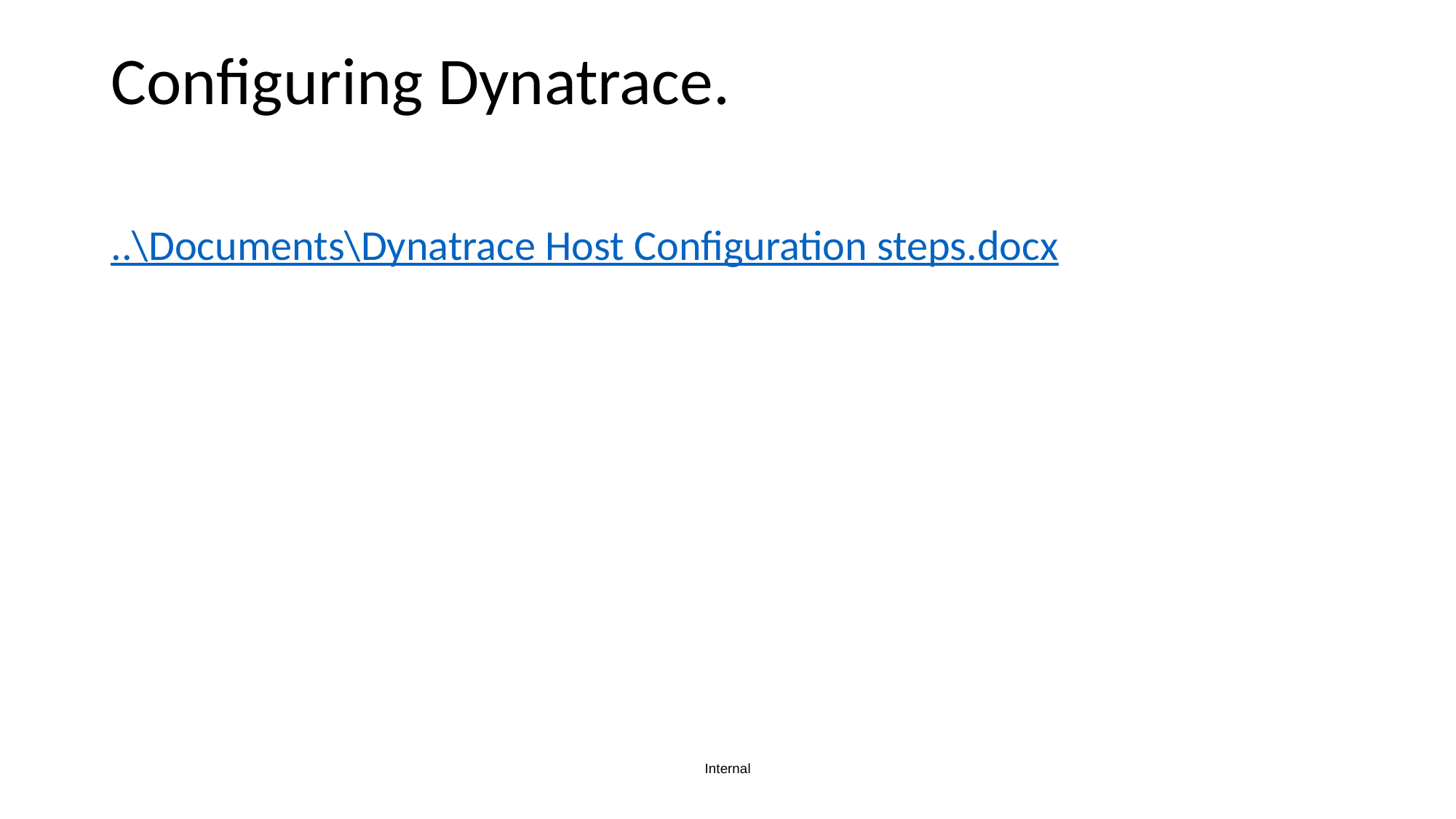

# Configuring Dynatrace.
..\Documents\Dynatrace Host Configuration steps.docx